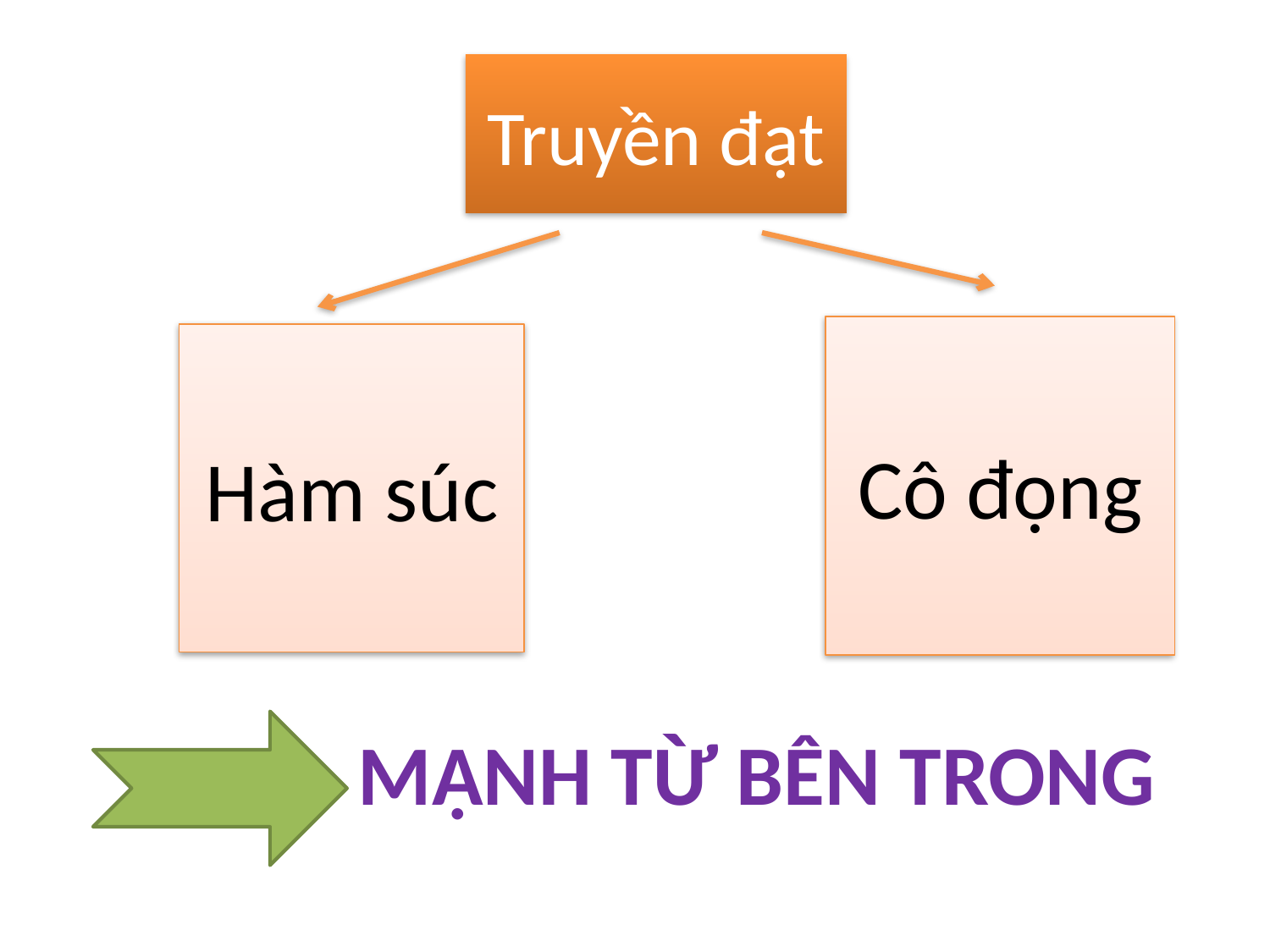

Truyền đạt
Cô đọng
Hàm súc

Mạnh từ bên trong